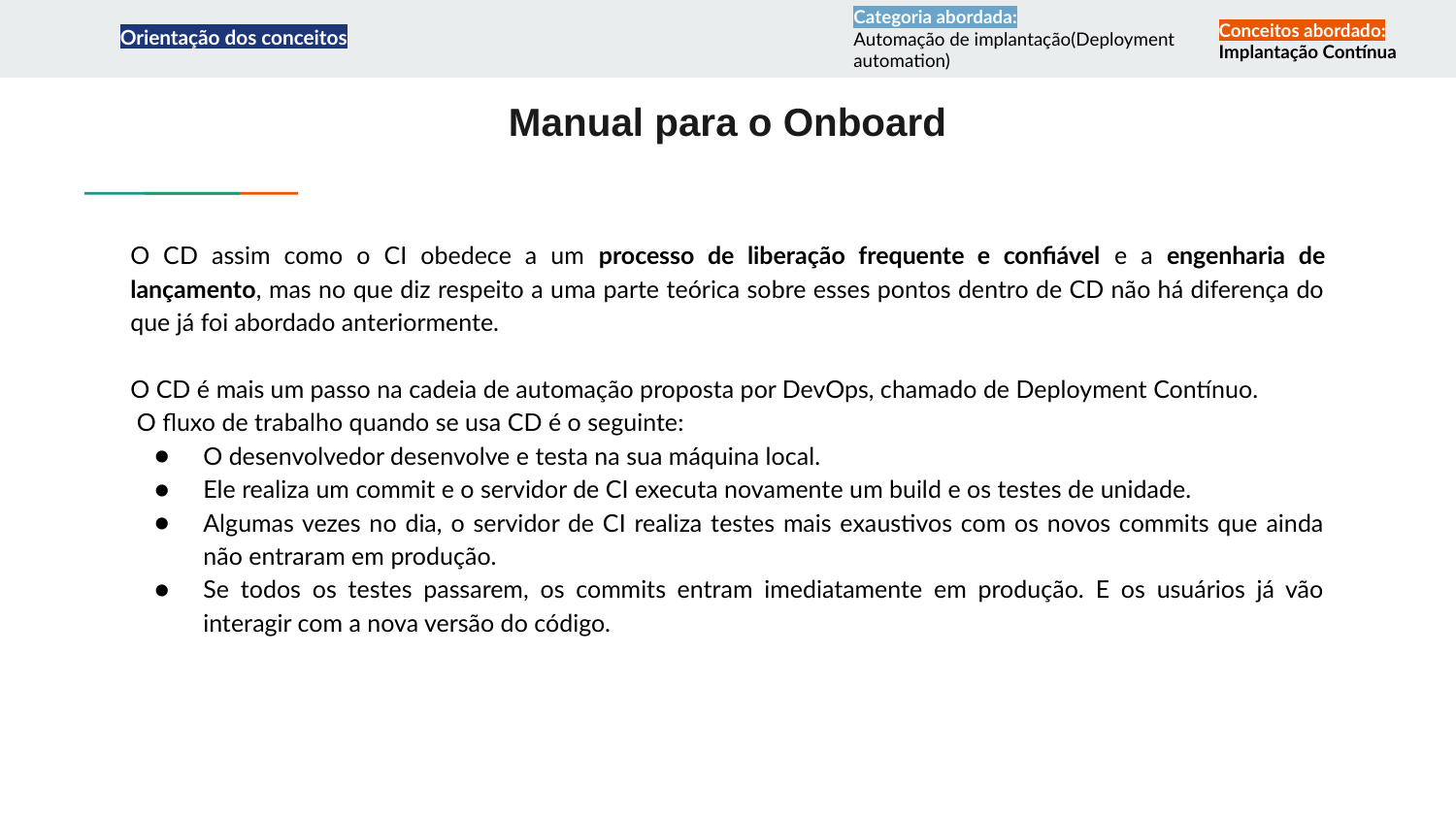

Categoria abordada:
Automação de implantação(Deployment automation)
Conceitos abordado:
Implantação Contínua
Orientação dos conceitos
# Manual para o Onboard

O CD assim como o CI obedece a um processo de liberação frequente e confiável e a engenharia de lançamento, mas no que diz respeito a uma parte teórica sobre esses pontos dentro de CD não há diferença do que já foi abordado anteriormente.

O CD é mais um passo na cadeia de automação proposta por DevOps, chamado de Deployment Contínuo.
 O fluxo de trabalho quando se usa CD é o seguinte:
O desenvolvedor desenvolve e testa na sua máquina local.
Ele realiza um commit e o servidor de CI executa novamente um build e os testes de unidade.
Algumas vezes no dia, o servidor de CI realiza testes mais exaustivos com os novos commits que ainda não entraram em produção.
Se todos os testes passarem, os commits entram imediatamente em produção. E os usuários já vão interagir com a nova versão do código.